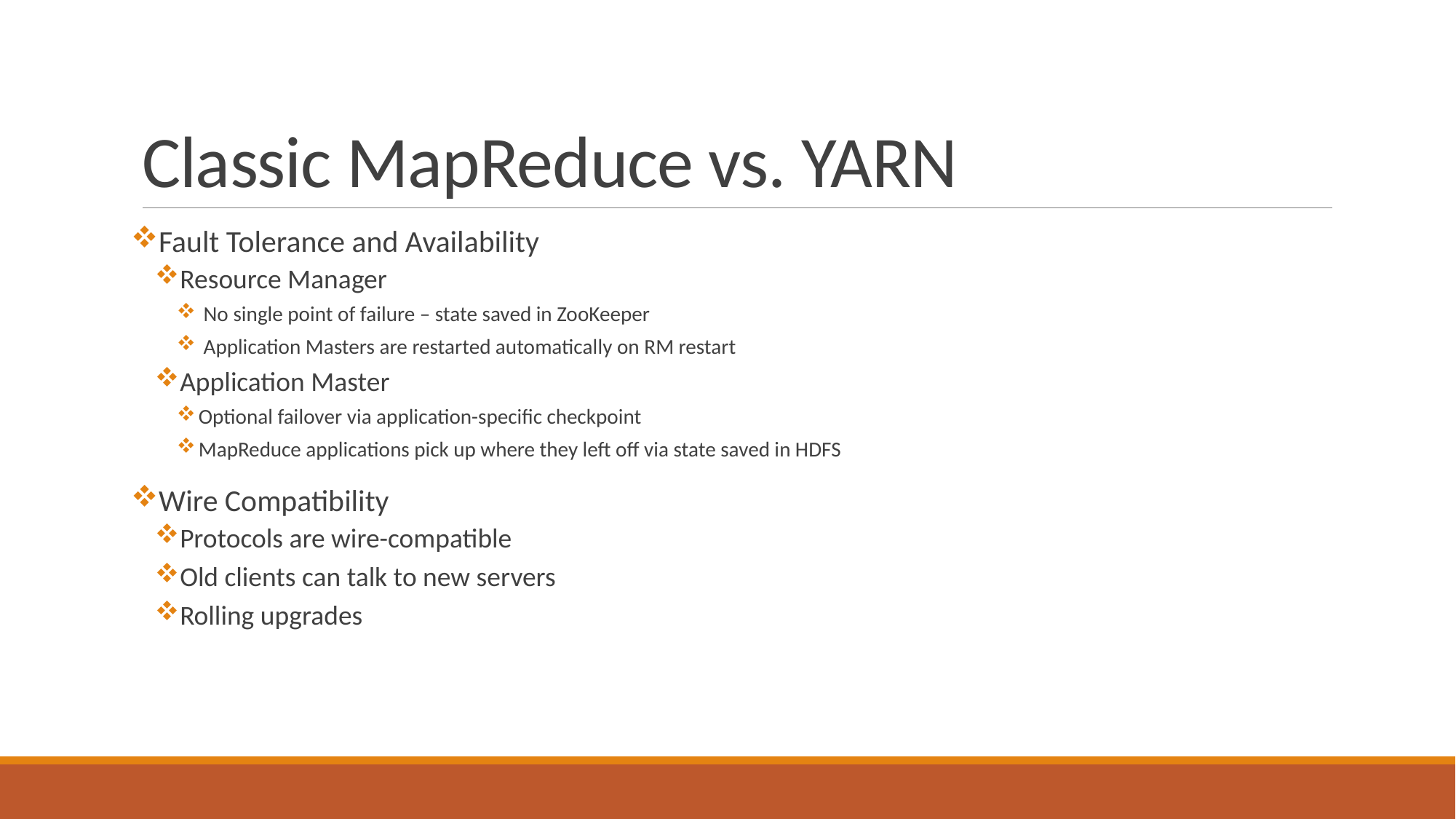

# Classic MapReduce vs. YARN
Fault Tolerance and Availability
Resource Manager
 No single point of failure – state saved in ZooKeeper
 Application Masters are restarted automatically on RM restart
Application Master
Optional failover via application-specific checkpoint
MapReduce applications pick up where they left off via state saved in HDFS
Wire Compatibility
Protocols are wire-compatible
Old clients can talk to new servers
Rolling upgrades